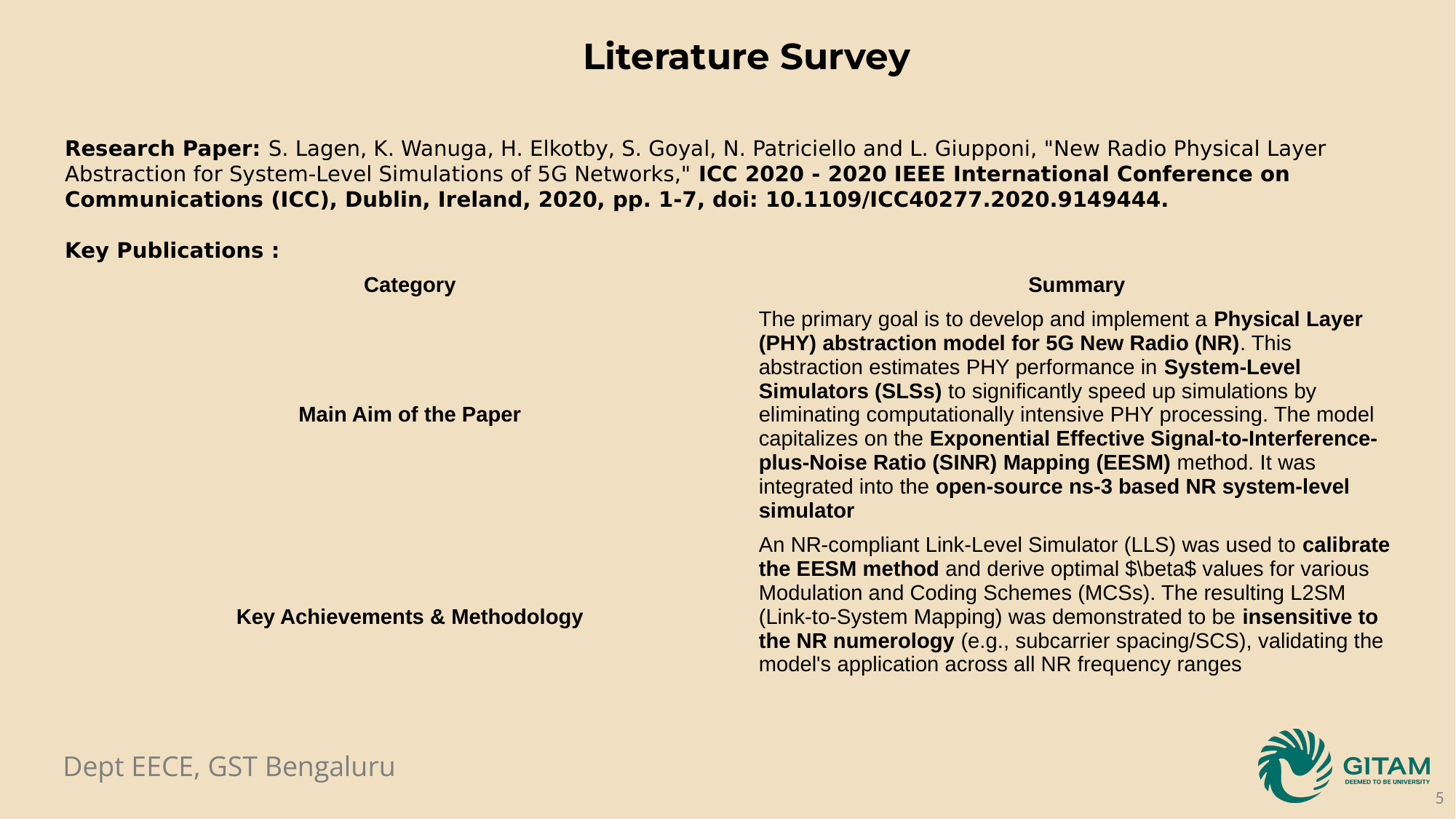

Literature Survey

Research Paper: S. Lagen, K. Wanuga, H. Elkotby, S. Goyal, N. Patriciello and L. Giupponi, "New Radio Physical Layer Abstraction for System-Level Simulations of 5G Networks," ICC 2020 - 2020 IEEE International Conference on Communications (ICC), Dublin, Ireland, 2020, pp. 1-7, doi: 10.1109/ICC40277.2020.9149444.

Key Publications :

| Category | Summary |
| --- | --- |
| Main Aim of the Paper | The primary goal is to develop and implement a Physical Layer (PHY) abstraction model for 5G New Radio (NR). This abstraction estimates PHY performance in System-Level Simulators (SLSs) to significantly speed up simulations by eliminating computationally intensive PHY processing. The model capitalizes on the Exponential Effective Signal-to-Interference-plus-Noise Ratio (SINR) Mapping (EESM) method. It was integrated into the open-source ns-3 based NR system-level simulator |
| Key Achievements & Methodology | An NR-compliant Link-Level Simulator (LLS) was used to calibrate the EESM method and derive optimal $\beta$ values for various Modulation and Coding Schemes (MCSs). The resulting L2SM (Link-to-System Mapping) was demonstrated to be insensitive to the NR numerology (e.g., subcarrier spacing/SCS), validating the model's application across all NR frequency ranges |
5